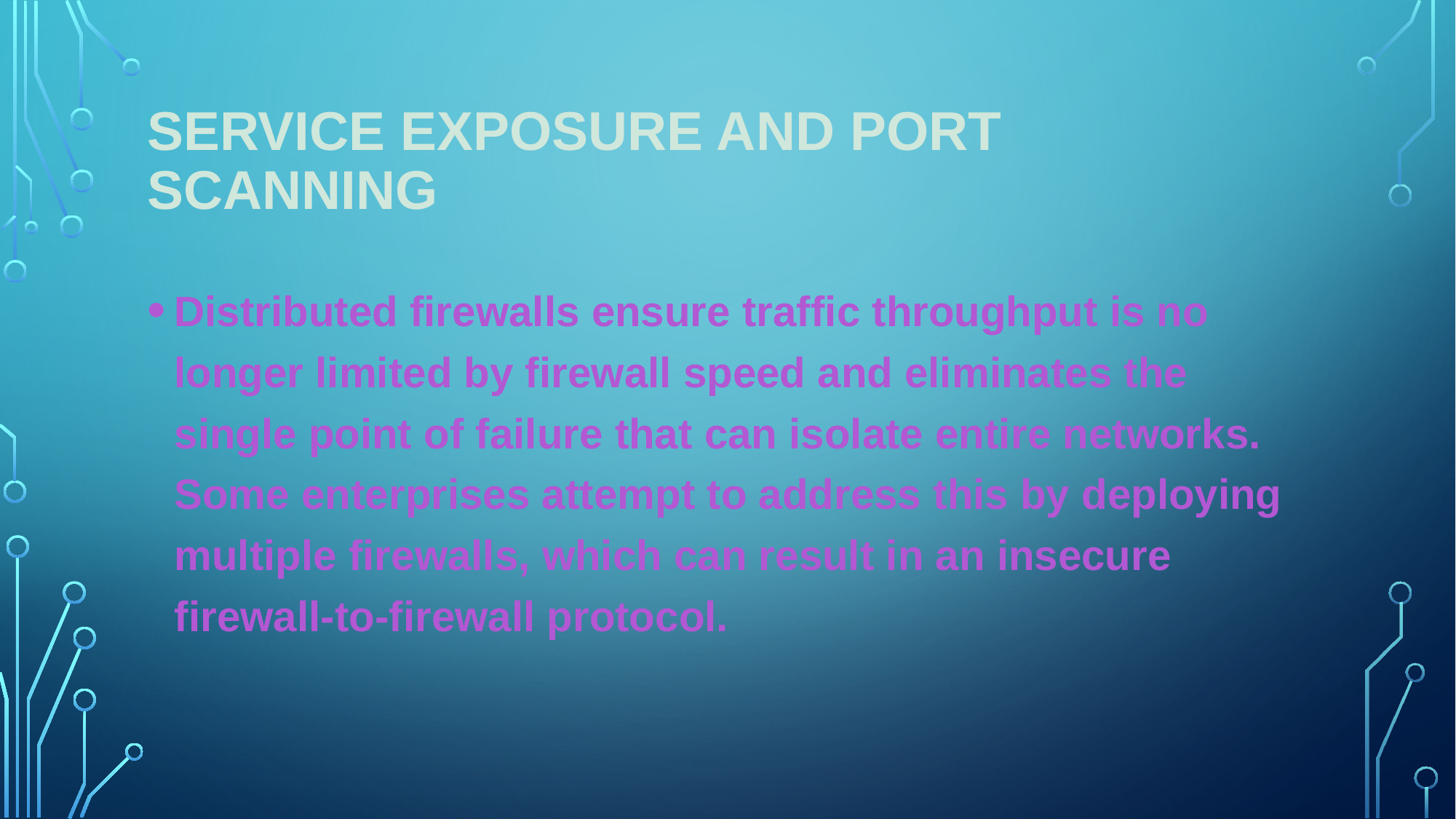

# Service Exposure and Port Scanning
Distributed firewalls ensure traffic throughput is no longer limited by firewall speed and eliminates the single point of failure that can isolate entire networks. Some enterprises attempt to address this by deploying multiple firewalls, which can result in an insecure firewall-to-firewall protocol.